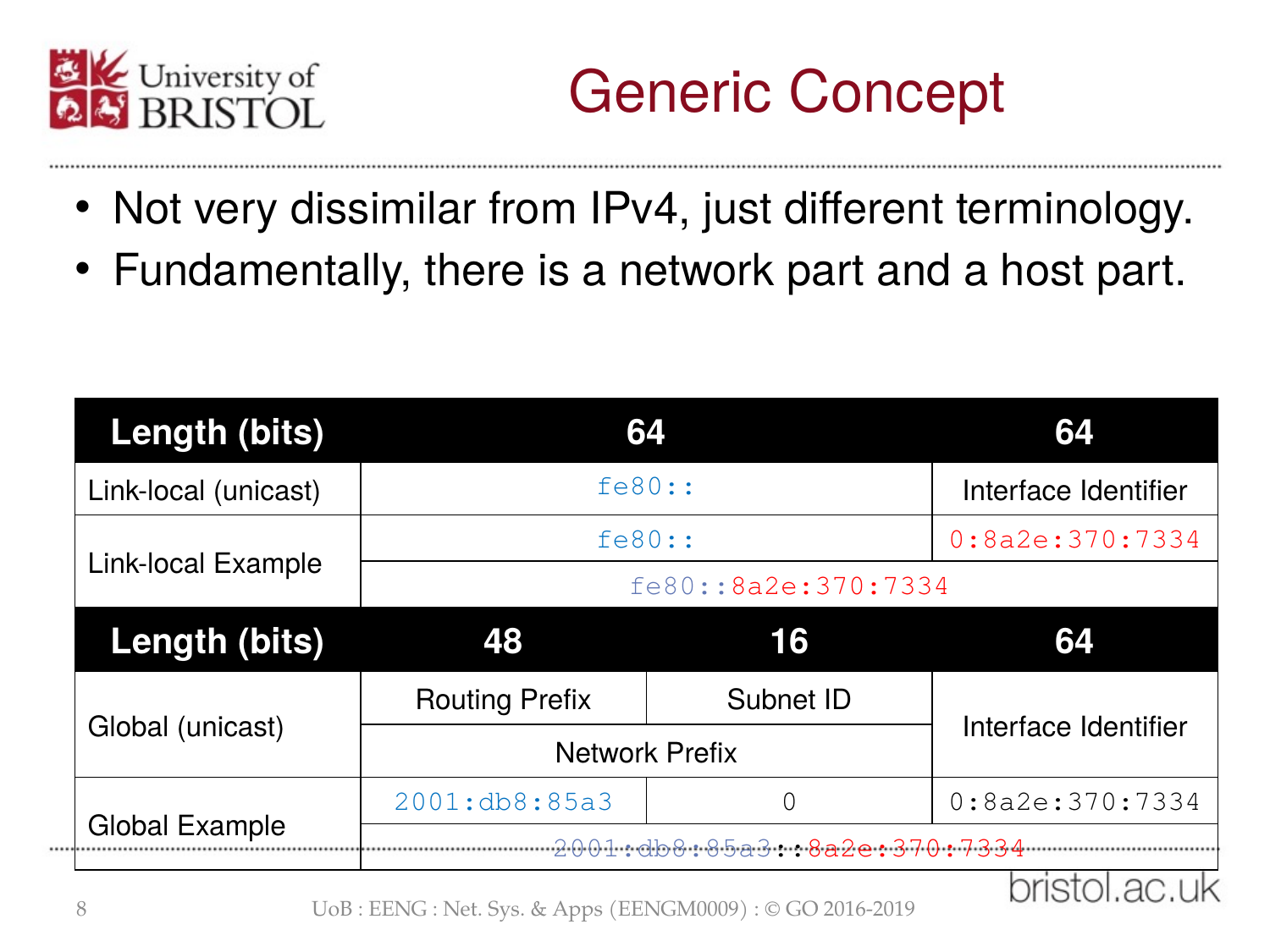

# Generic Concept
Not very dissimilar from IPv4, just different terminology.
Fundamentally, there is a network part and a host part.
| Length (bits) | 64 |  | 64 |
| --- | --- | --- | --- |
| Link-local (unicast) | fe80:: |  | Interface Identifier |
| Link-local Example | fe80:: |  | 0:8a2e:370:7334 |
|  | fe80::8a2e:370:7334 |  |  |
| Length (bits) | 48 | 16 | 64 |
| Global (unicast) | Routing Prefix | Subnet ID | Interface Identifier |
|  | Network Prefix |  |  |
| Global Example | 2001:db8:85a3 | 0 | 0:8a2e:370:7334 |
|  | 2001:db8:85a3::8a2e:370:7334 |  |  |
8
UoB : EENG : Net. Sys. & Apps (EENGM0009) : © GO 2016-2019